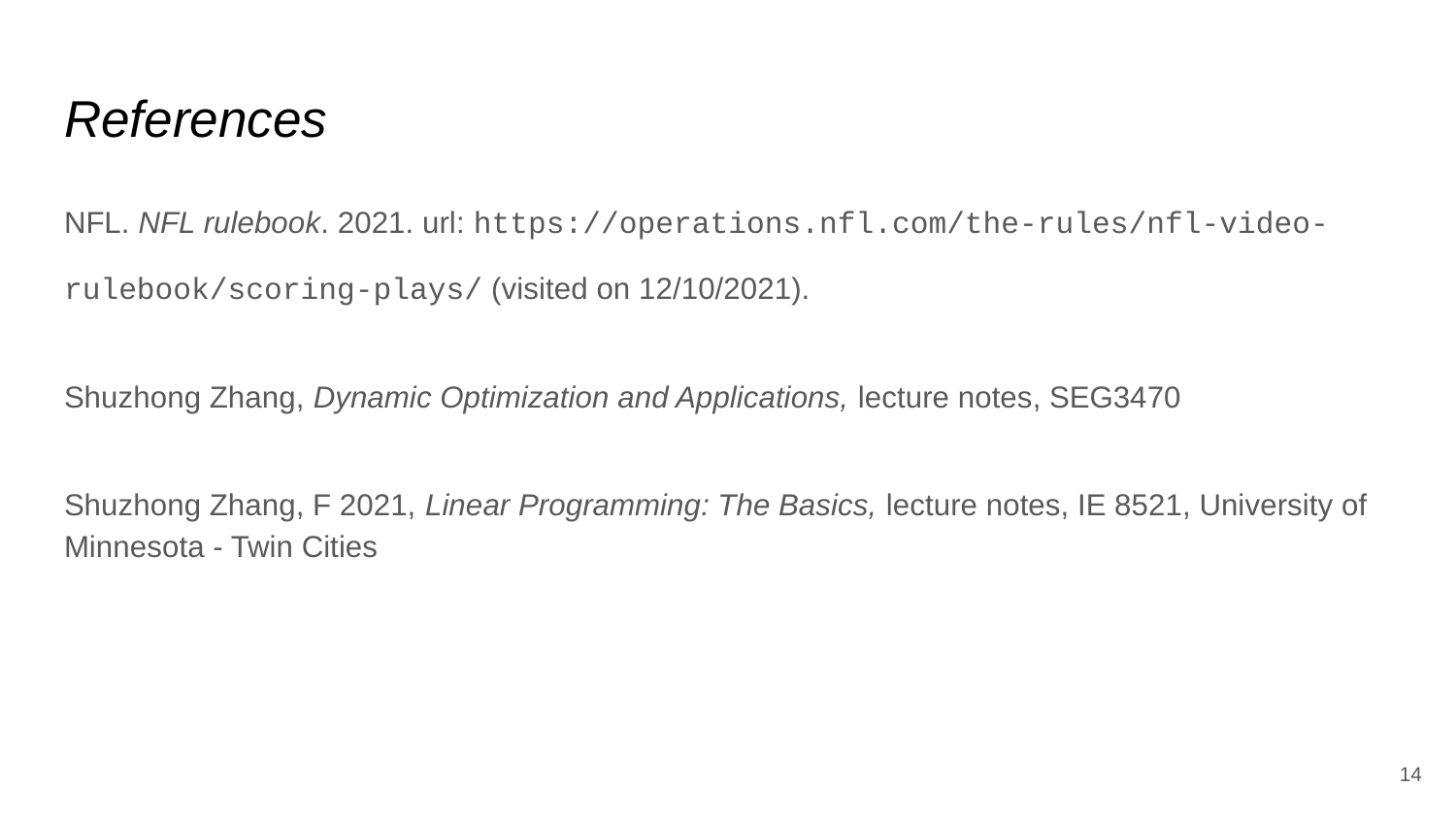

# References
NFL. NFL rulebook. 2021. url: https://operations.nfl.com/the-rules/nfl-video-
rulebook/scoring-plays/ (visited on 12/10/2021).
Shuzhong Zhang, Dynamic Optimization and Applications, lecture notes, SEG3470
Shuzhong Zhang, F 2021, Linear Programming: The Basics, lecture notes, IE 8521, University of Minnesota - Twin Cities

14